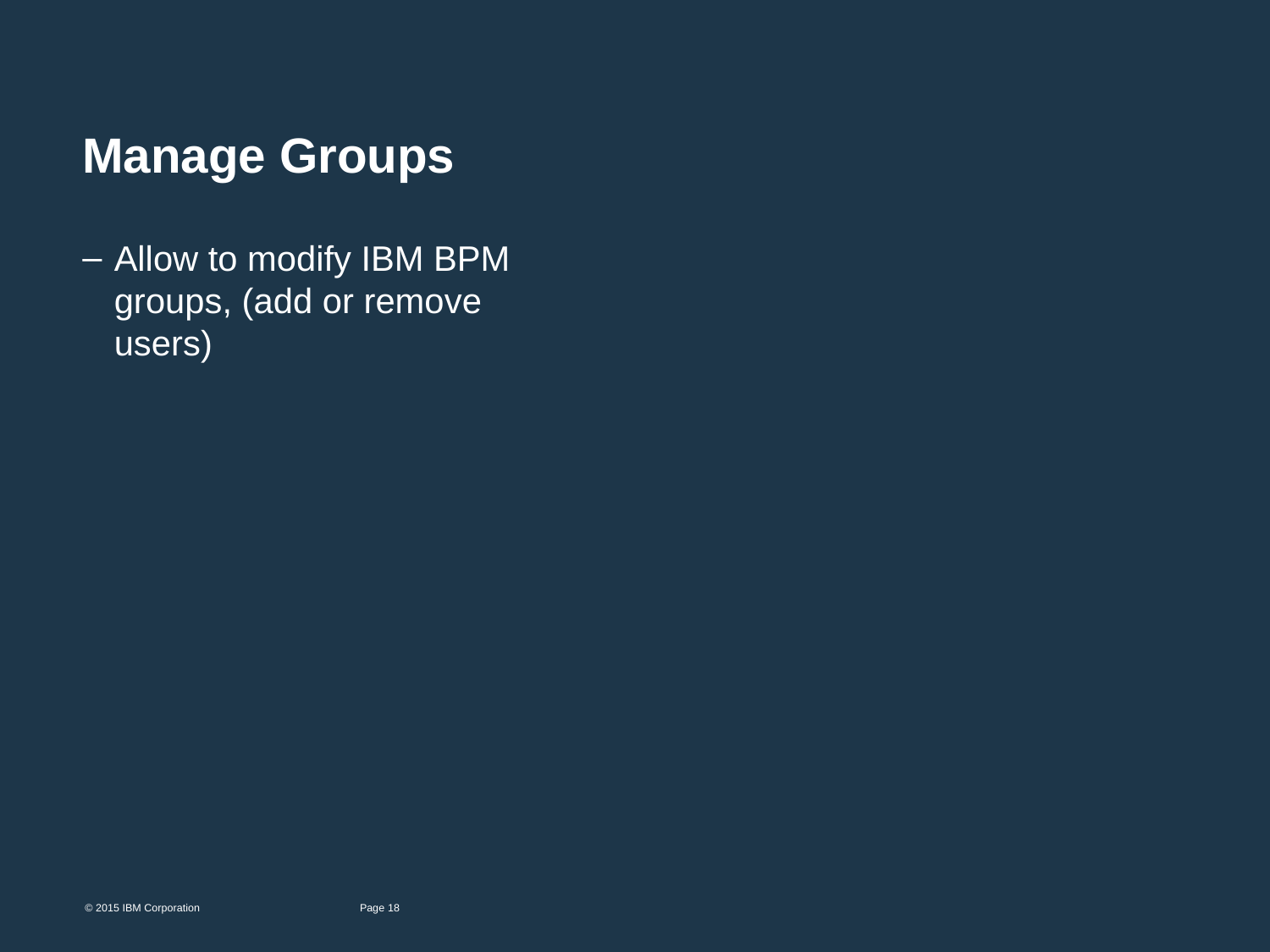

Manage Groups
Allow to modify IBM BPM groups, (add or remove users)